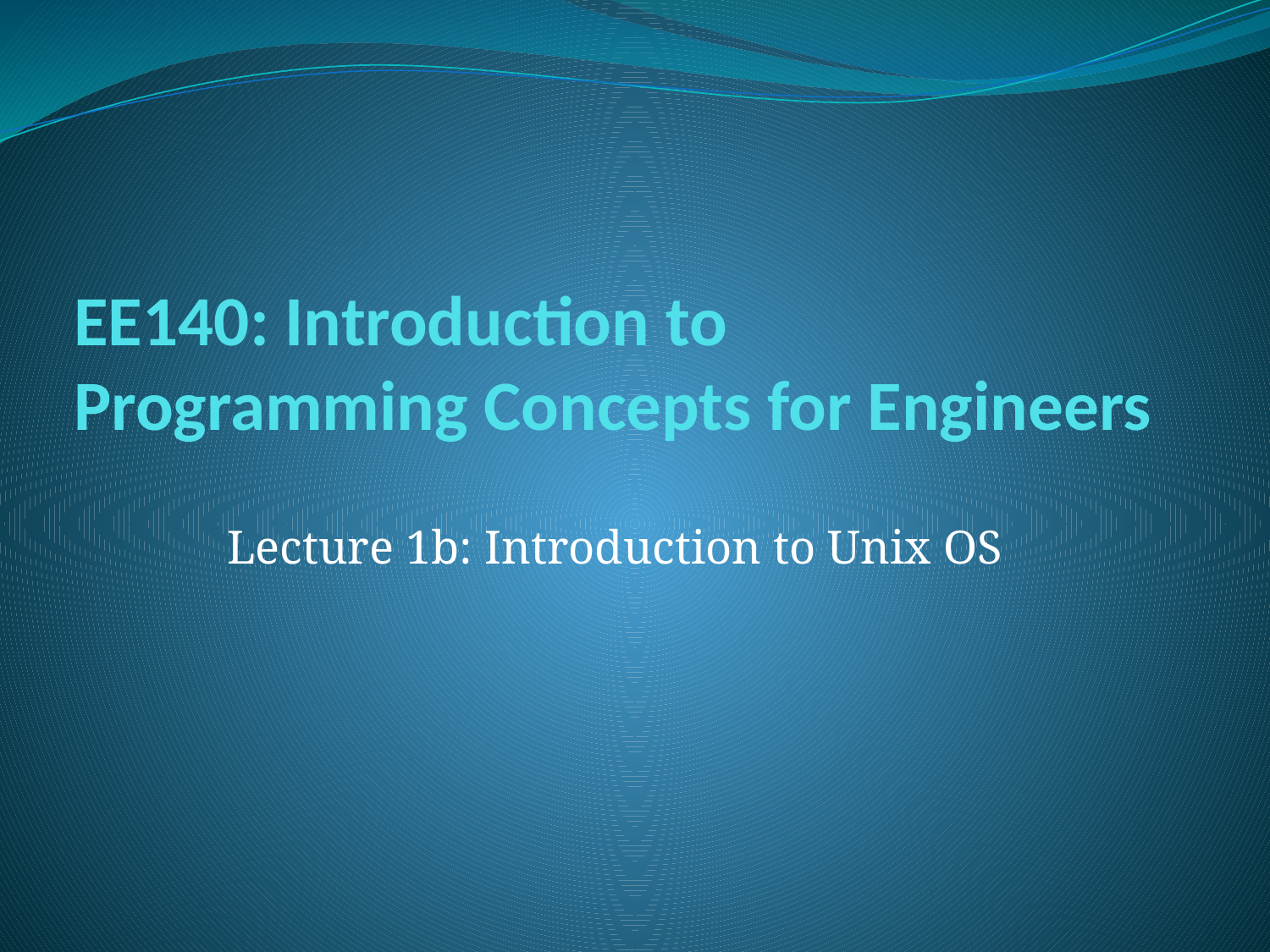

# EE140: Introduction to Programming Concepts for Engineers

Lecture 1b: Introduction to Unix OS